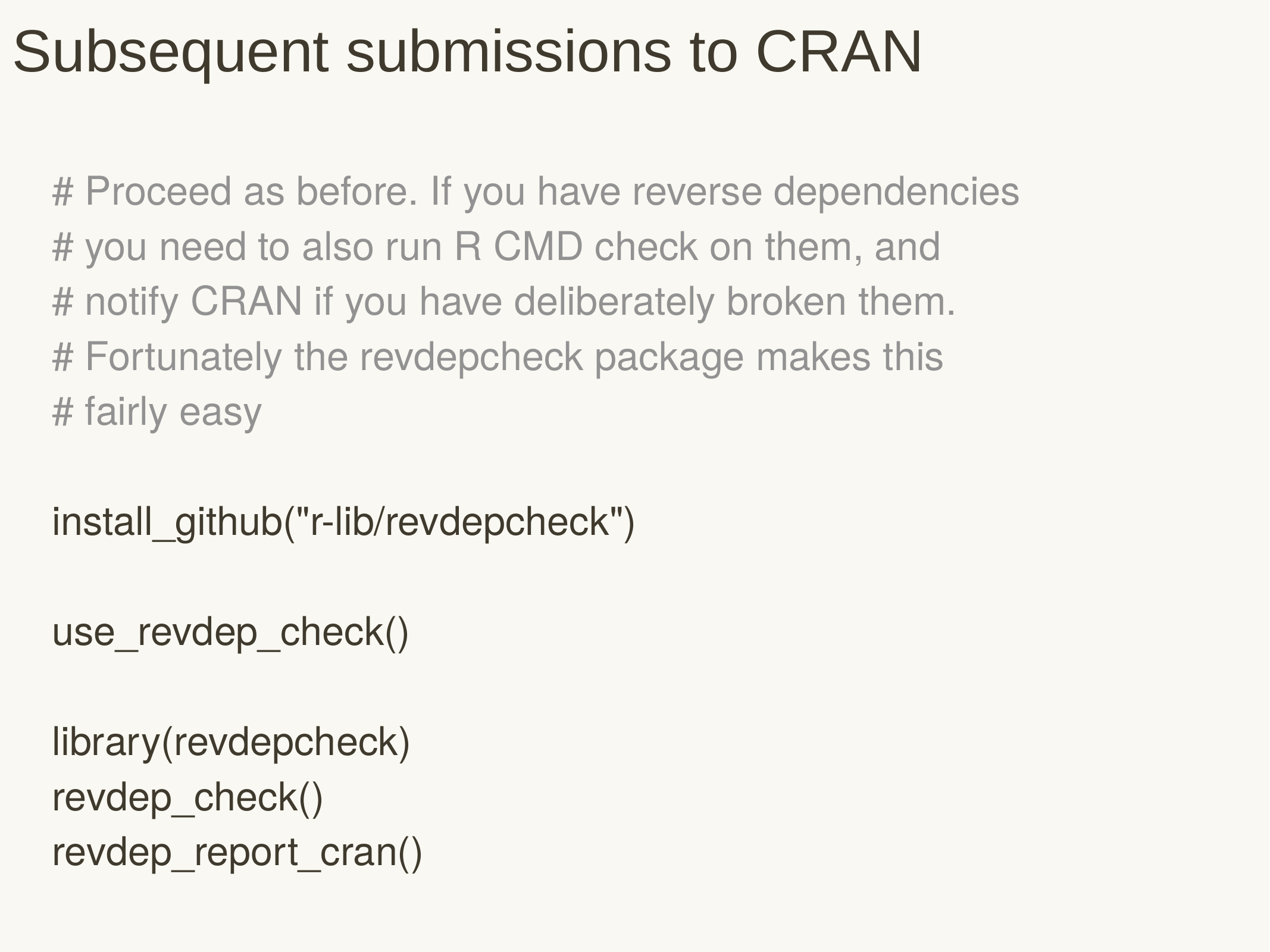

# Subsequent submissions to CRAN
# Proceed as before. If you have reverse dependencies
# you need to also run R CMD check on them, and
# notify CRAN if you have deliberately broken them.
# Fortunately the revdepcheck package makes this
# fairly easy

install_github("r-lib/revdepcheck")

use_revdep_check()

library(revdepcheck)
revdep_check()
revdep_report_cran()